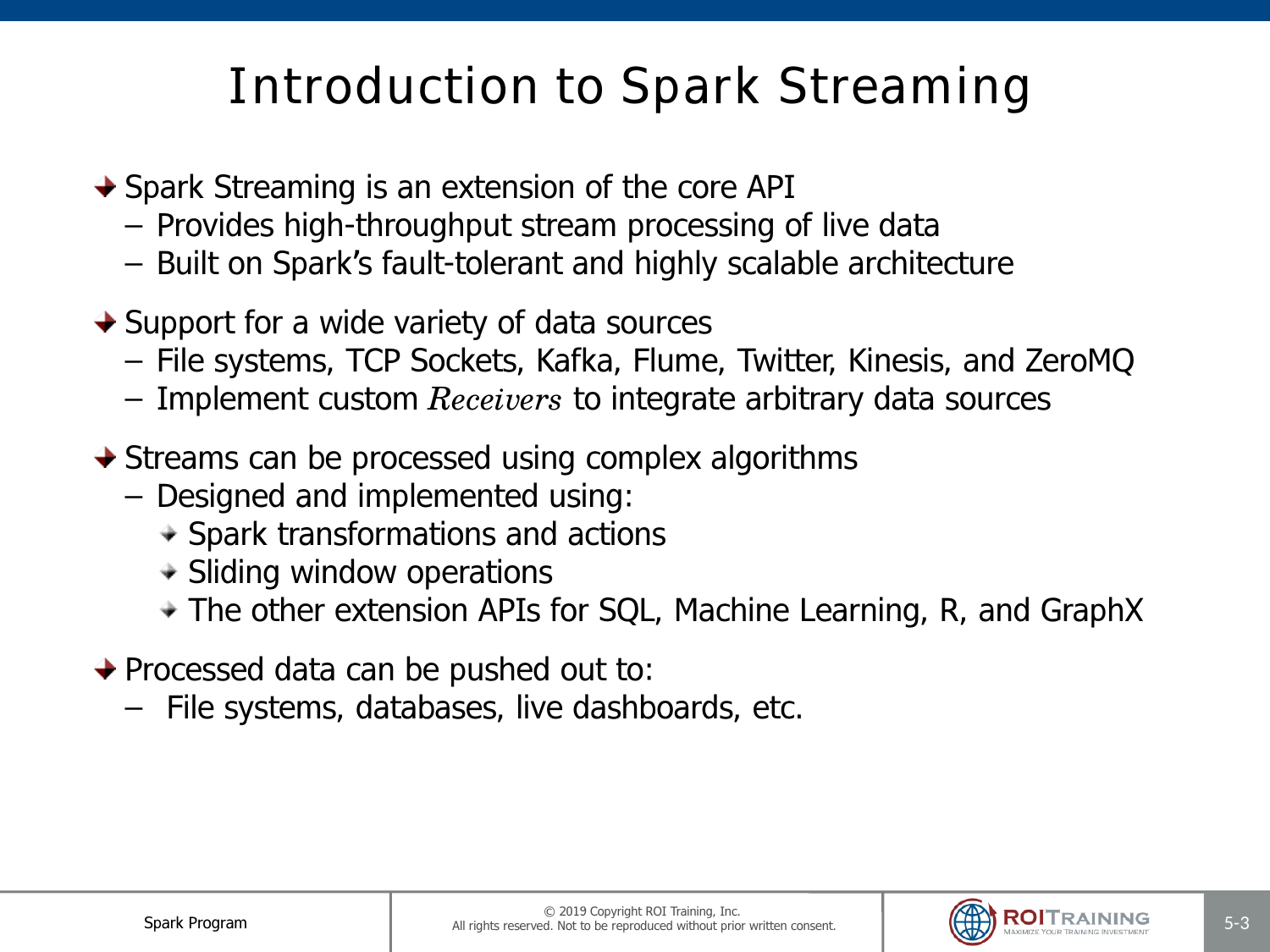

# Introduction to Spark Streaming
Spark Streaming is an extension of the core API
Provides high-throughput stream processing of live data
Built on Spark’s fault-tolerant and highly scalable architecture
Support for a wide variety of data sources
File systems, TCP Sockets, Kafka, Flume, Twitter, Kinesis, and ZeroMQ
Implement custom Receivers to integrate arbitrary data sources
Streams can be processed using complex algorithms
Designed and implemented using:
Spark transformations and actions
Sliding window operations
The other extension APIs for SQL, Machine Learning, R, and GraphX
Processed data can be pushed out to:
 File systems, databases, live dashboards, etc.